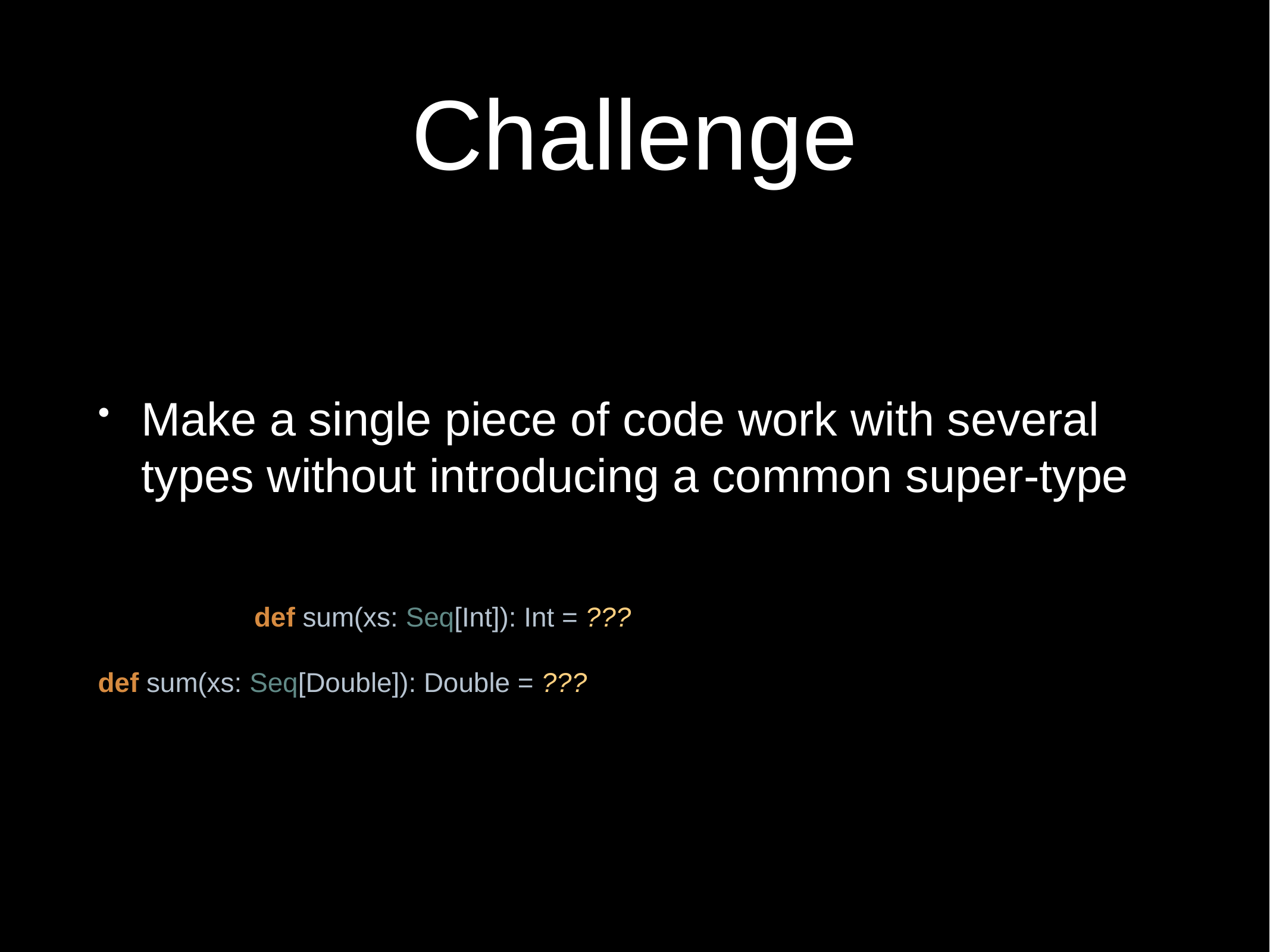

# Challenge
Make a single piece of code work with several types without introducing a common super-type

def sum(xs: Seq[Int]): Int = ???
def sum(xs: Seq[Double]): Double = ???